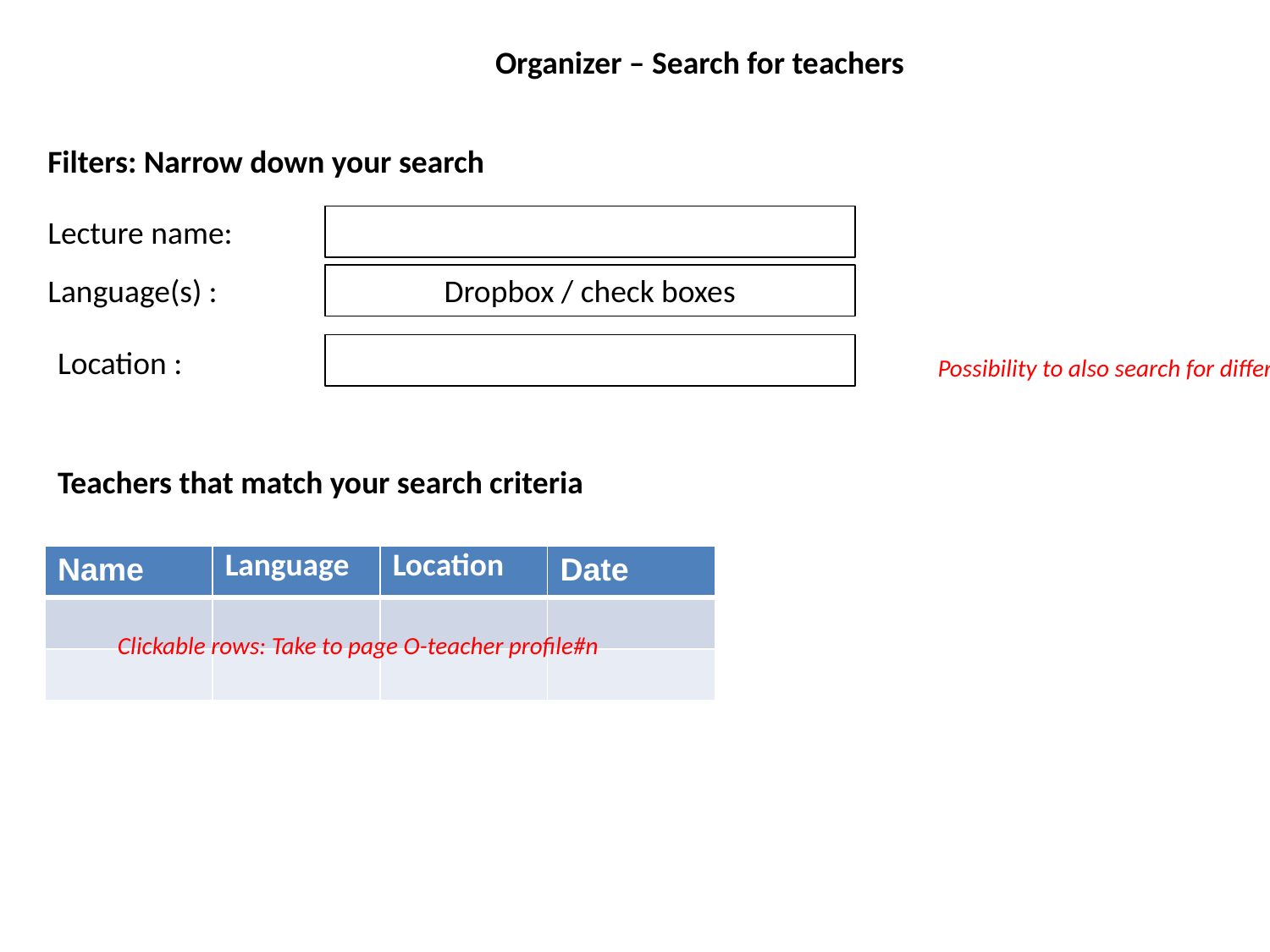

Organizer – Search for teachers
Filters: Narrow down your search
Lecture name:

Language(s) :
Dropbox / check boxes

Location :
Possibility to also search for different locations
Teachers that match your search criteria
| Name | Language | Location | Date |
| --- | --- | --- | --- |
|  |  |  |  |
|  |  |  |  |
Clickable rows: Take to page O-teacher profile#n